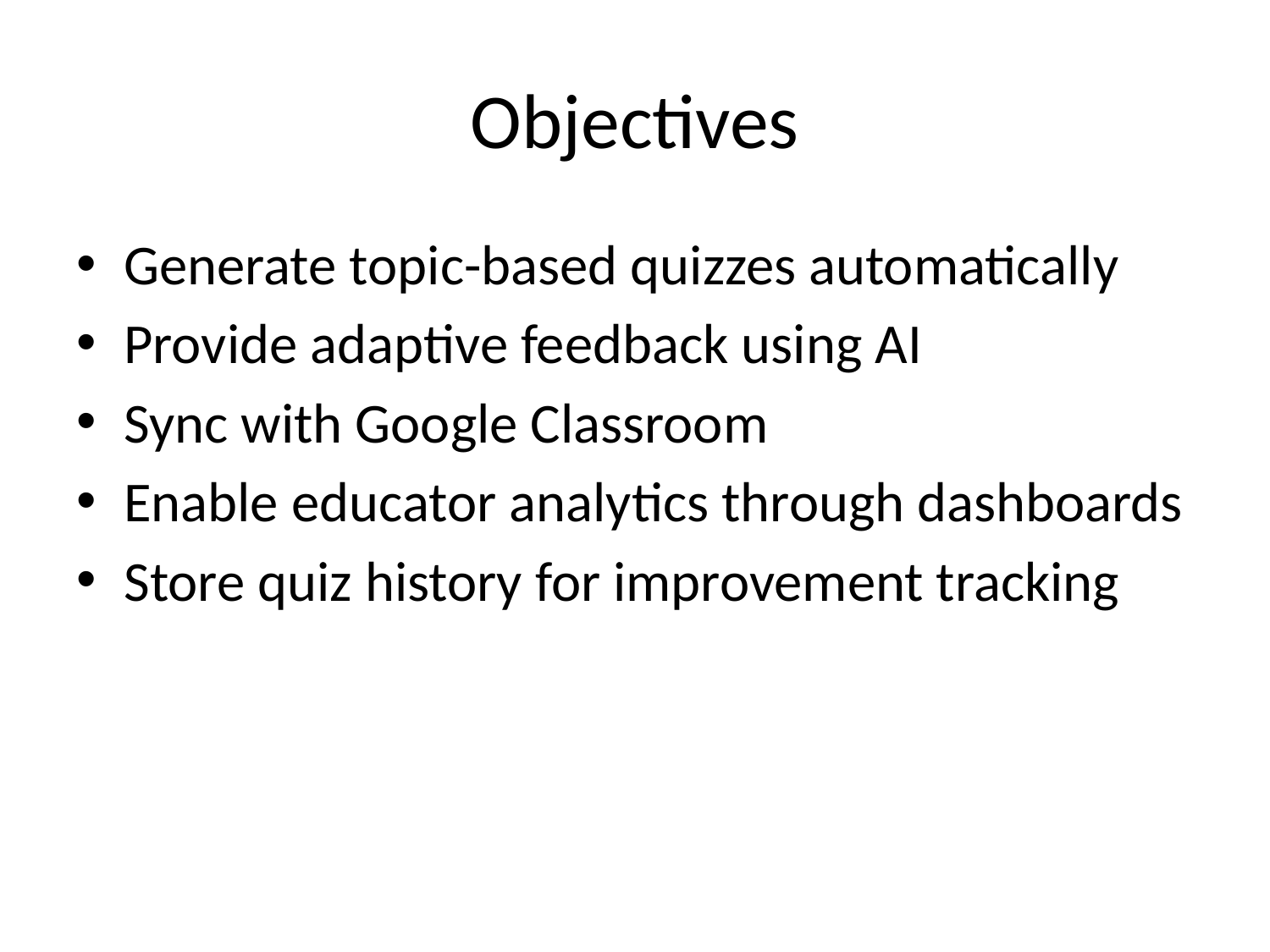

# Objectives
Generate topic-based quizzes automatically
Provide adaptive feedback using AI
Sync with Google Classroom
Enable educator analytics through dashboards
Store quiz history for improvement tracking